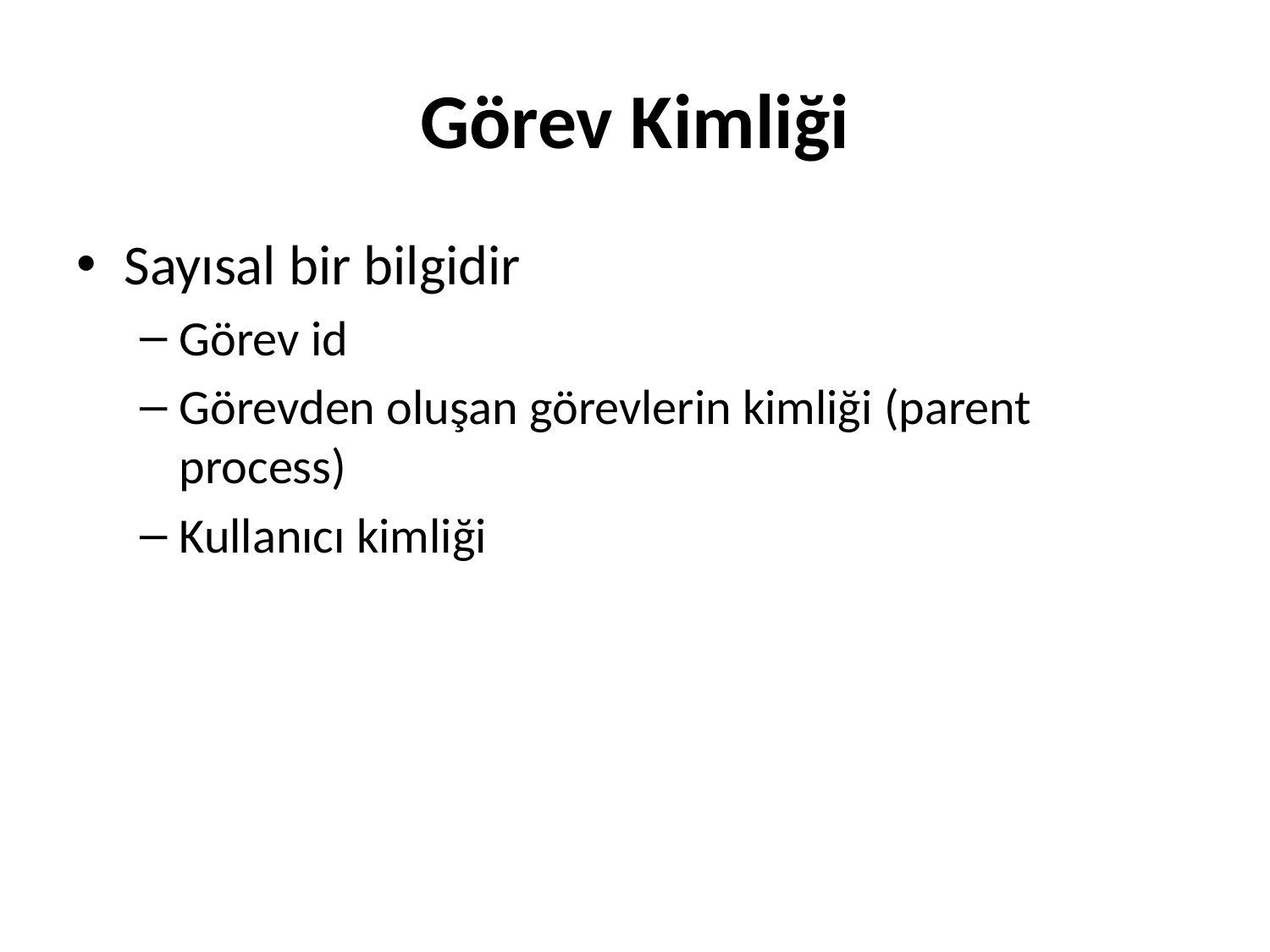

# Görev Kimliği
Sayısal bir bilgidir
Görev id
Görevden oluşan görevlerin kimliği (parent process)
Kullanıcı kimliği